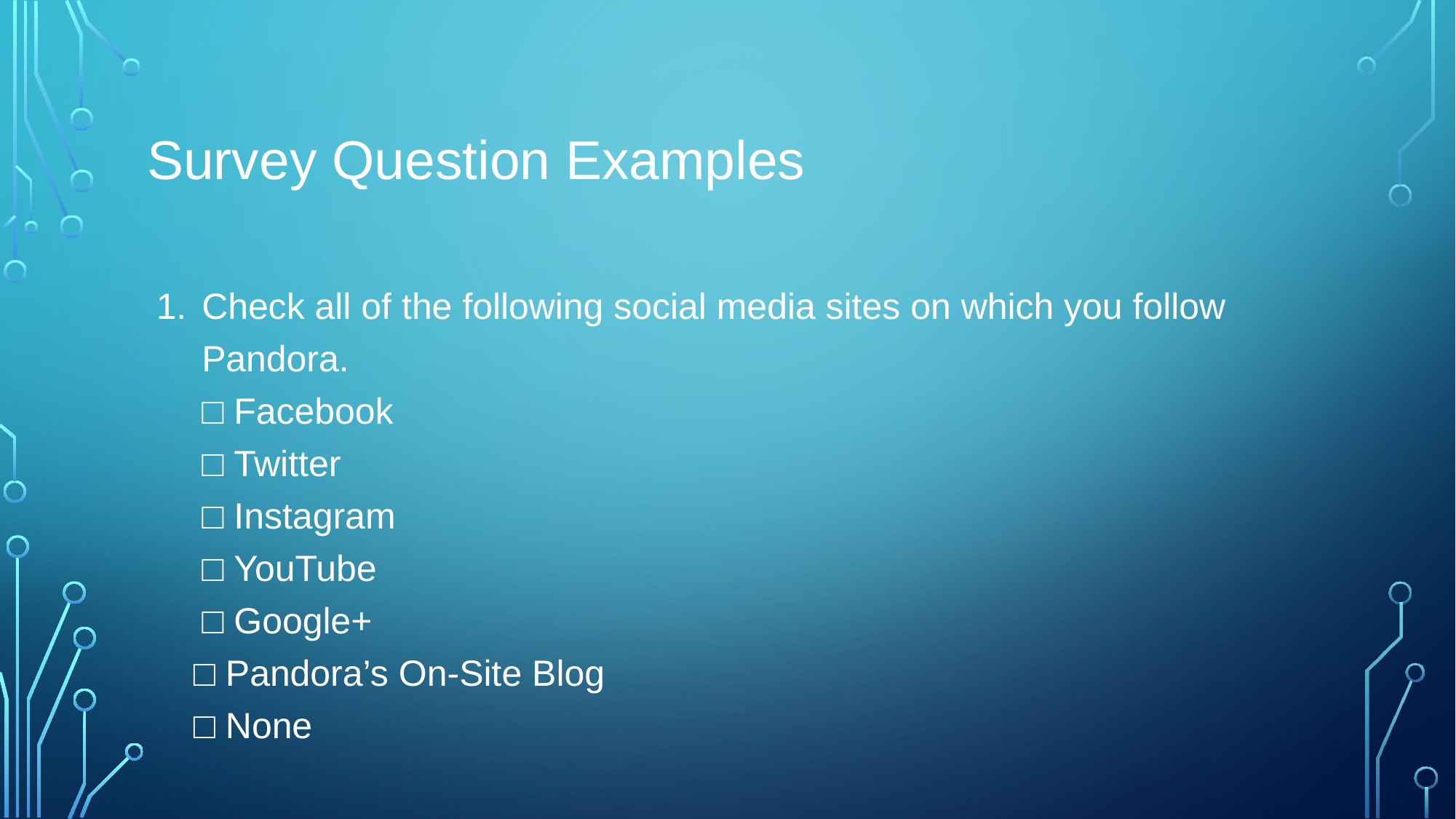

# Survey Question Examples
Check all of the following social media sites on which you follow Pandora.
□ Facebook
□ Twitter
□ Instagram
□ YouTube
□ Google+
□ Pandora’s On-Site Blog
□ None